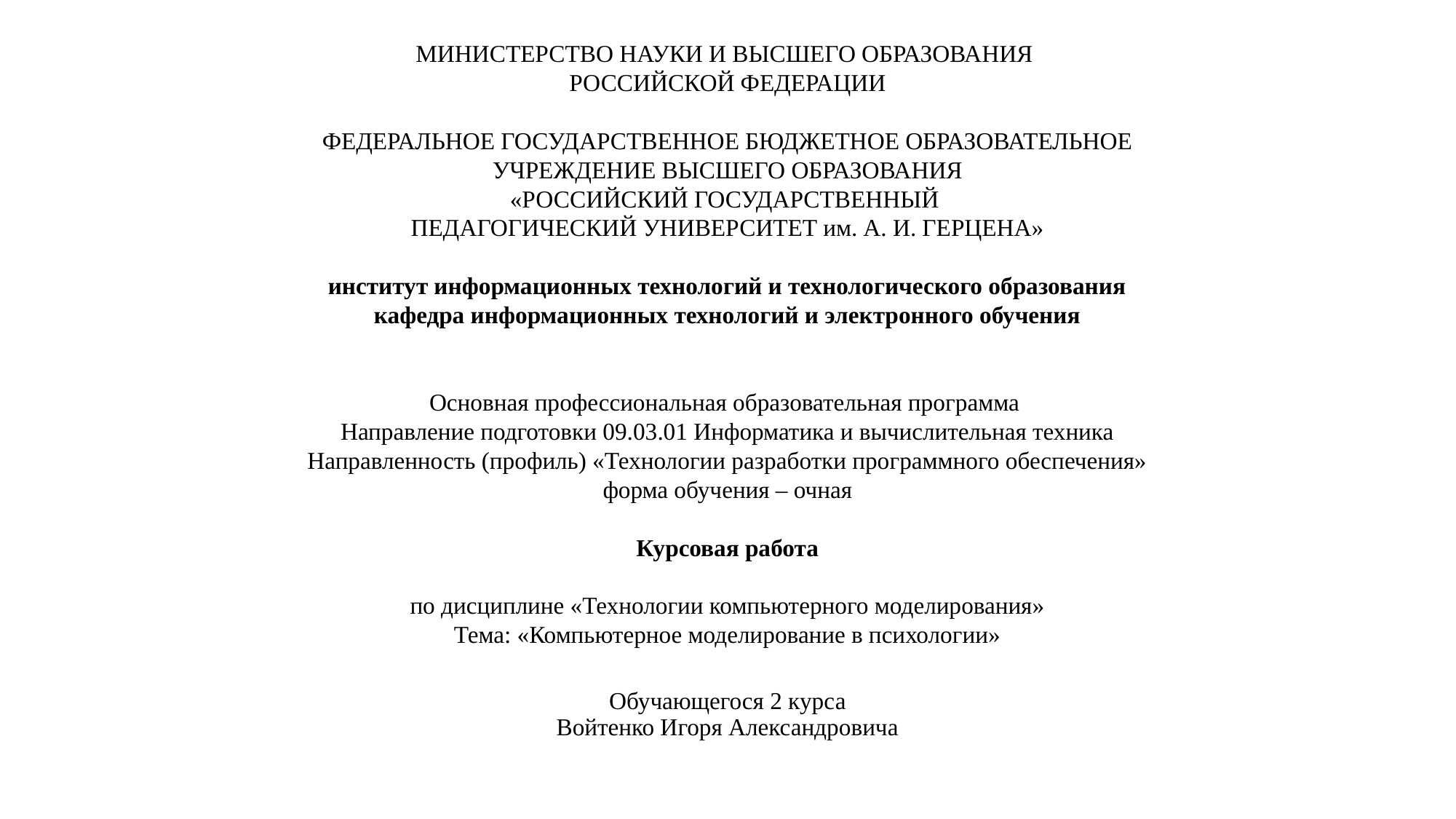

МИНИСТЕРСТВО НАУКИ И ВЫСШЕГО ОБРАЗОВАНИЯ
РОССИЙСКОЙ ФЕДЕРАЦИИ
 
ФЕДЕРАЛЬНОЕ ГОСУДАРСТВЕННОЕ БЮДЖЕТНОЕ ОБРАЗОВАТЕЛЬНОЕ
УЧРЕЖДЕНИЕ ВЫСШЕГО ОБРАЗОВАНИЯ
«РОССИЙСКИЙ ГОСУДАРСТВЕННЫЙ
ПЕДАГОГИЧЕСКИЙ УНИВЕРСИТЕТ им. А. И. ГЕРЦЕНА»
 
институт информационных технологий и технологического образования
кафедра информационных технологий и электронного обучения
 
 
Основная профессиональная образовательная программа
Направление подготовки 09.03.01 Информатика и вычислительная техника
Направленность (профиль) «Технологии разработки программного обеспечения»
форма обучения – очная
 
Курсовая работа
 
по дисциплине «Технологии компьютерного моделирования»
Тема: «Компьютерное моделирование в психологии»
Обучающегося 2 курса
Войтенко Игоря Александровича